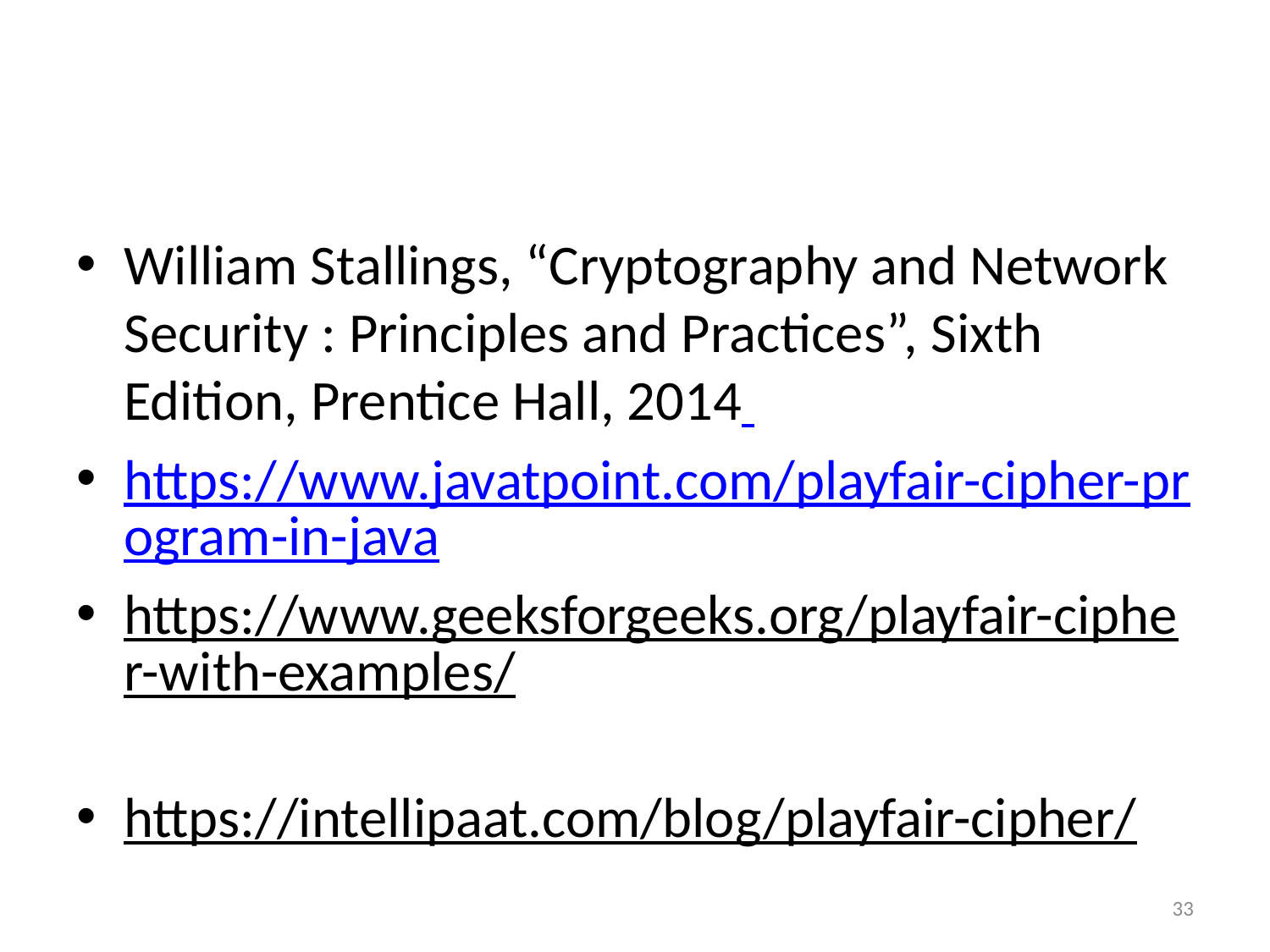

#
William Stallings, “Cryptography and Network Security : Principles and Practices”, Sixth Edition, Prentice Hall, 2014
https://www.javatpoint.com/playfair-cipher-program-in-java
https://www.geeksforgeeks.org/playfair-cipher-with-examples/
https://intellipaat.com/blog/playfair-cipher/
33